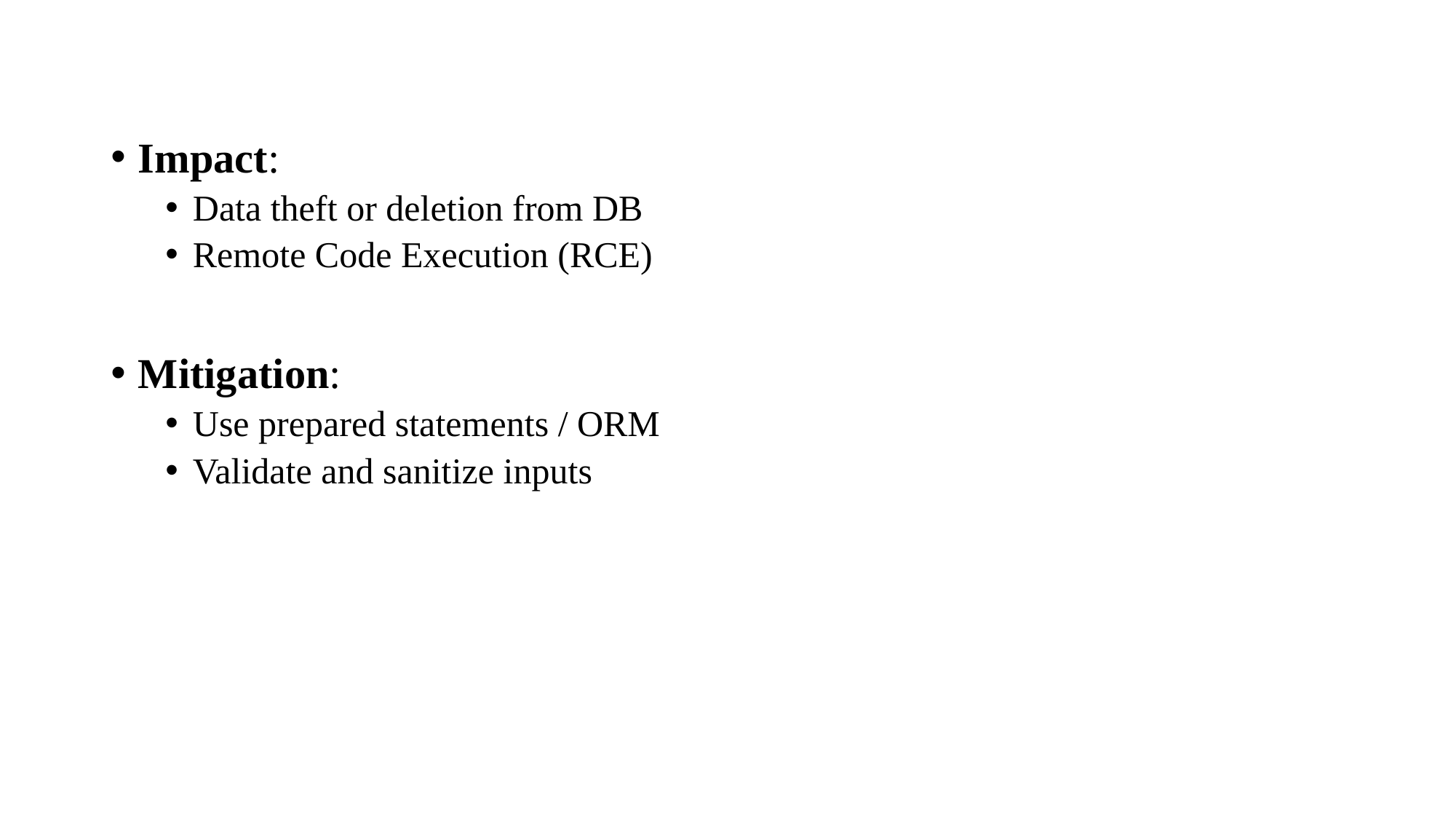

Impact:
Data theft or deletion from DB
Remote Code Execution (RCE)

Mitigation:
Use prepared statements / ORM
Validate and sanitize inputs